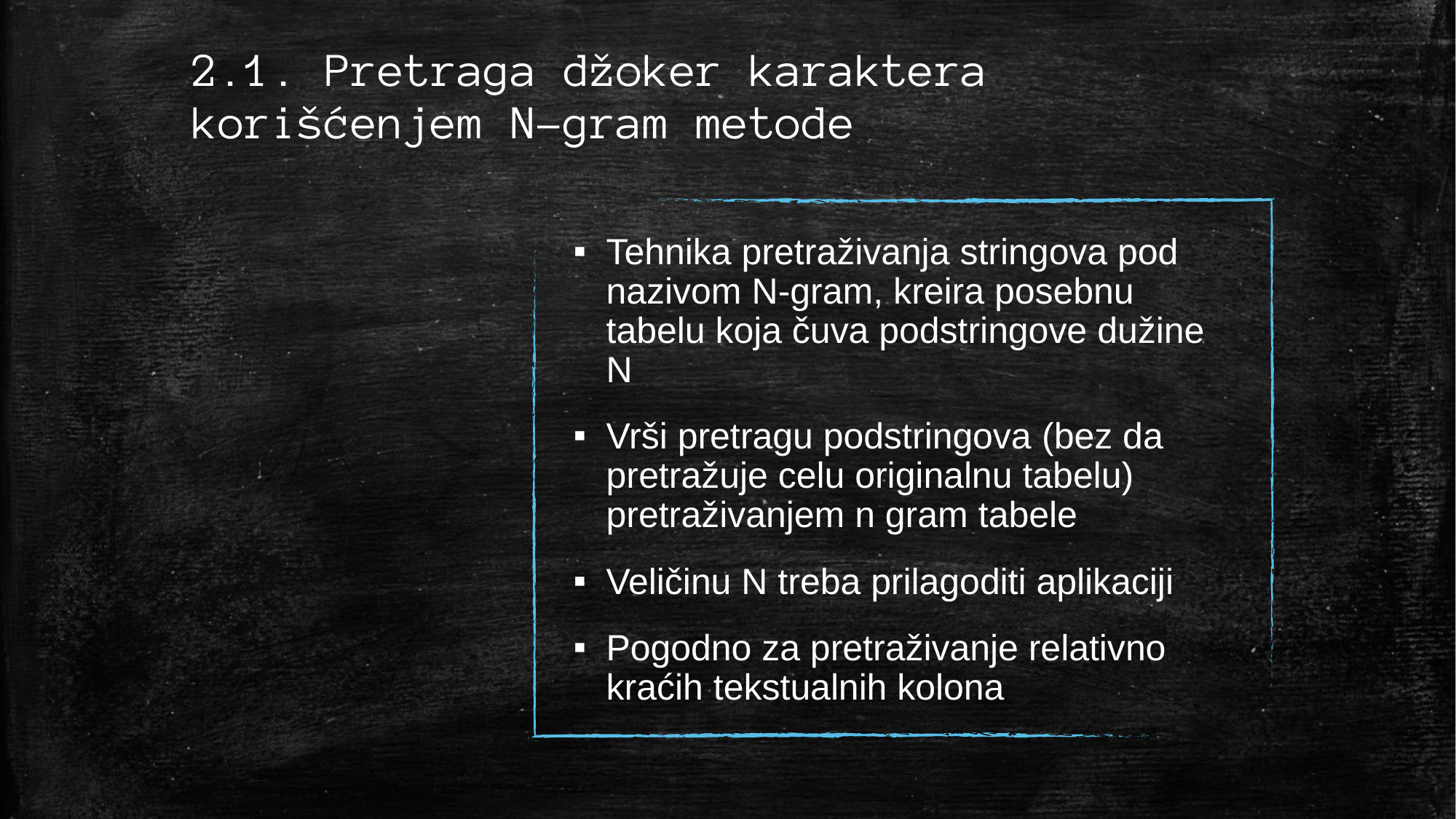

# 2.1. Pretraga džoker karaktera korišćenjem N-gram metode
Tehnika pretraživanja stringova pod nazivom N-gram, kreira posebnu tabelu koja čuva podstringove dužine N
Vrši pretragu podstringova (bez da pretražuje celu originalnu tabelu) pretraživanjem n gram tabele
Veličinu N treba prilagoditi aplikaciji
Pogodno za pretraživanje relativno kraćih tekstualnih kolona